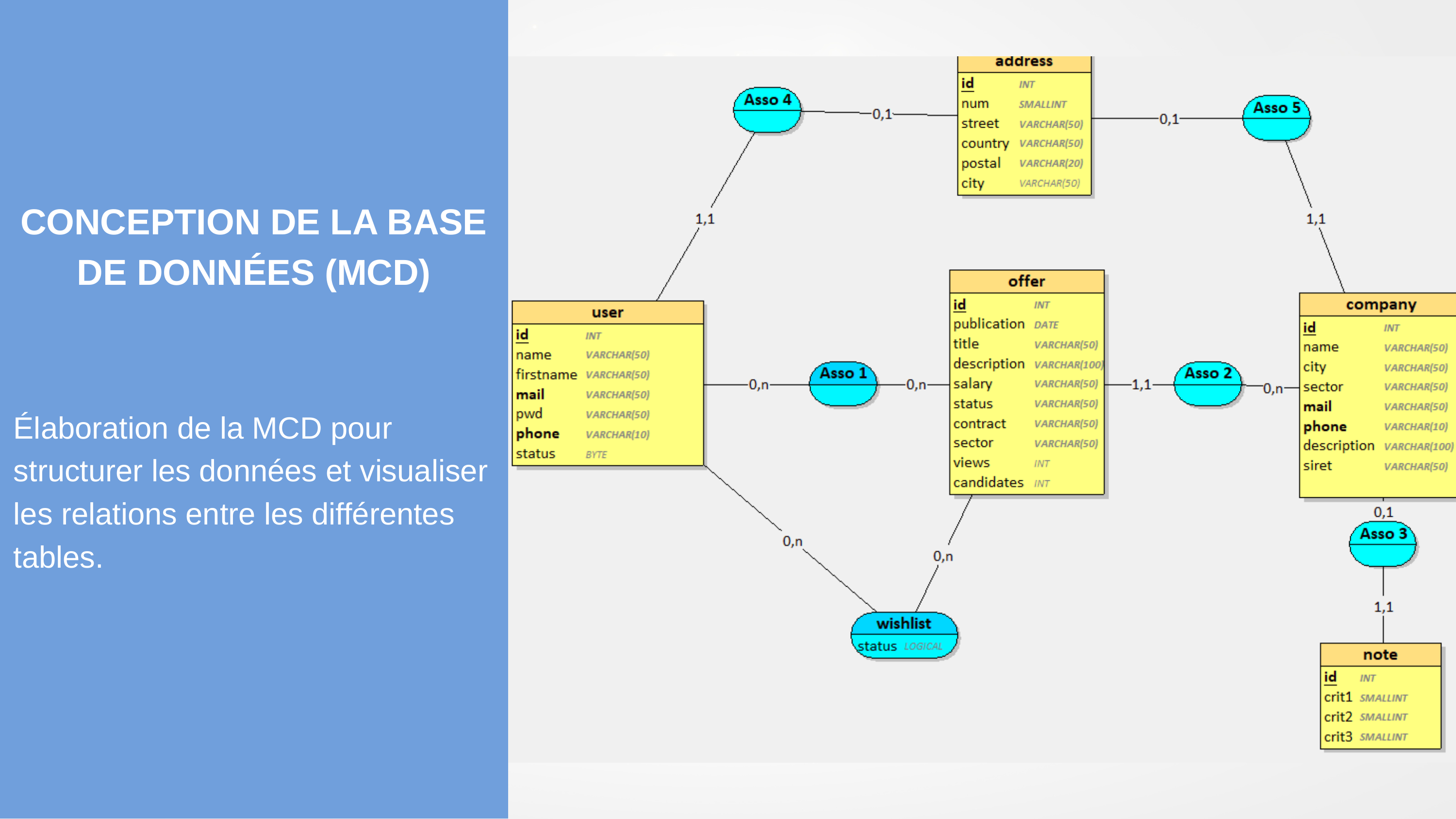

CONCEPTION DE LA BASE DE DONNÉES (MCD)
Élaboration de la MCD pour structurer les données et visualiser les relations entre les différentes tables.